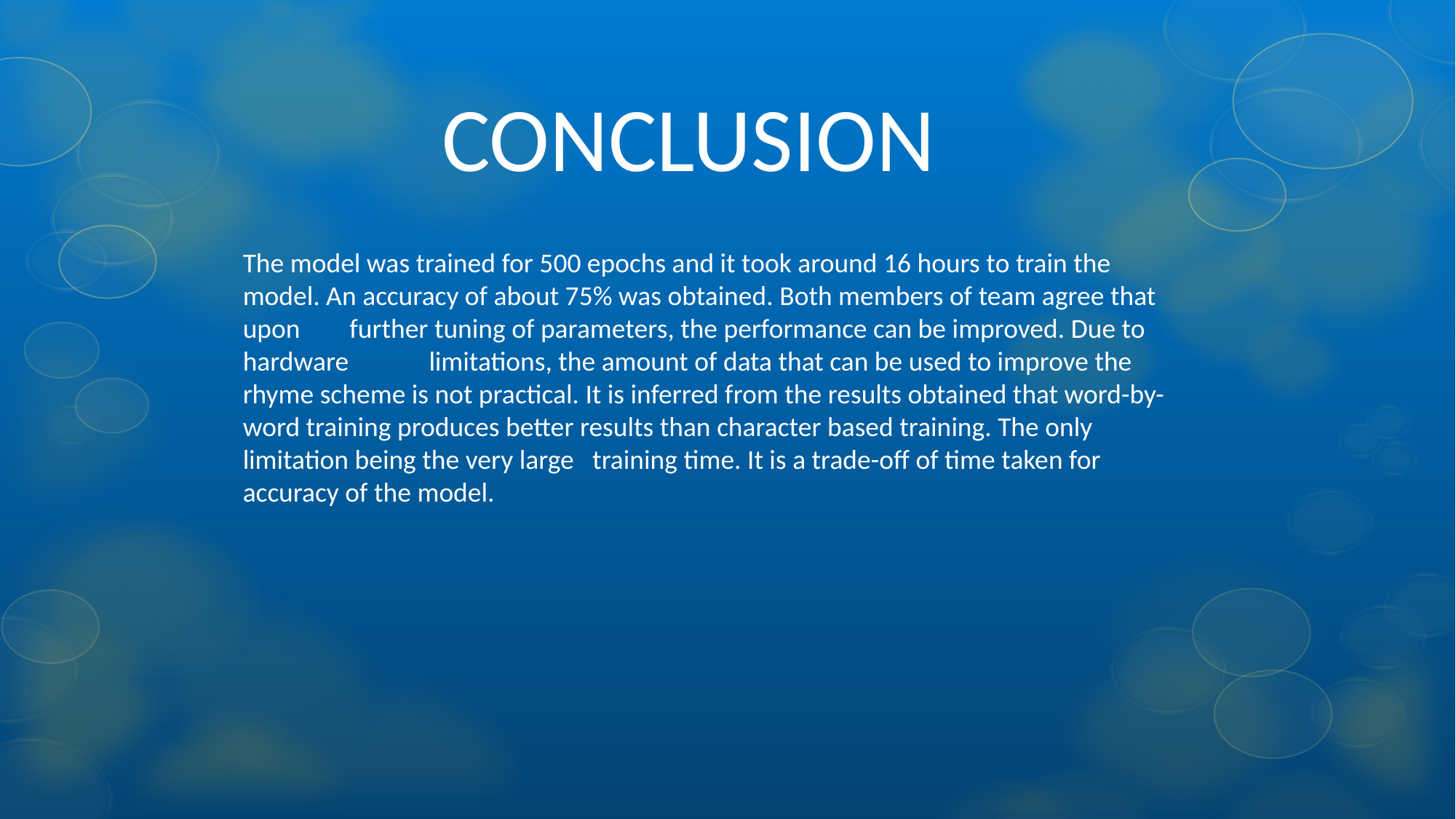

CONCLUSION
The model was trained for 500 epochs and it took around 16 hours to train the model. An accuracy of about 75% was obtained. Both members of team agree that upon        further tuning of parameters, the performance can be improved. Due to hardware             limitations, the amount of data that can be used to improve the rhyme scheme is not practical. It is inferred from the results obtained that word-by-word training produces better results than character based training. The only limitation being the very large   training time. It is a trade-off of time taken for accuracy of the model.